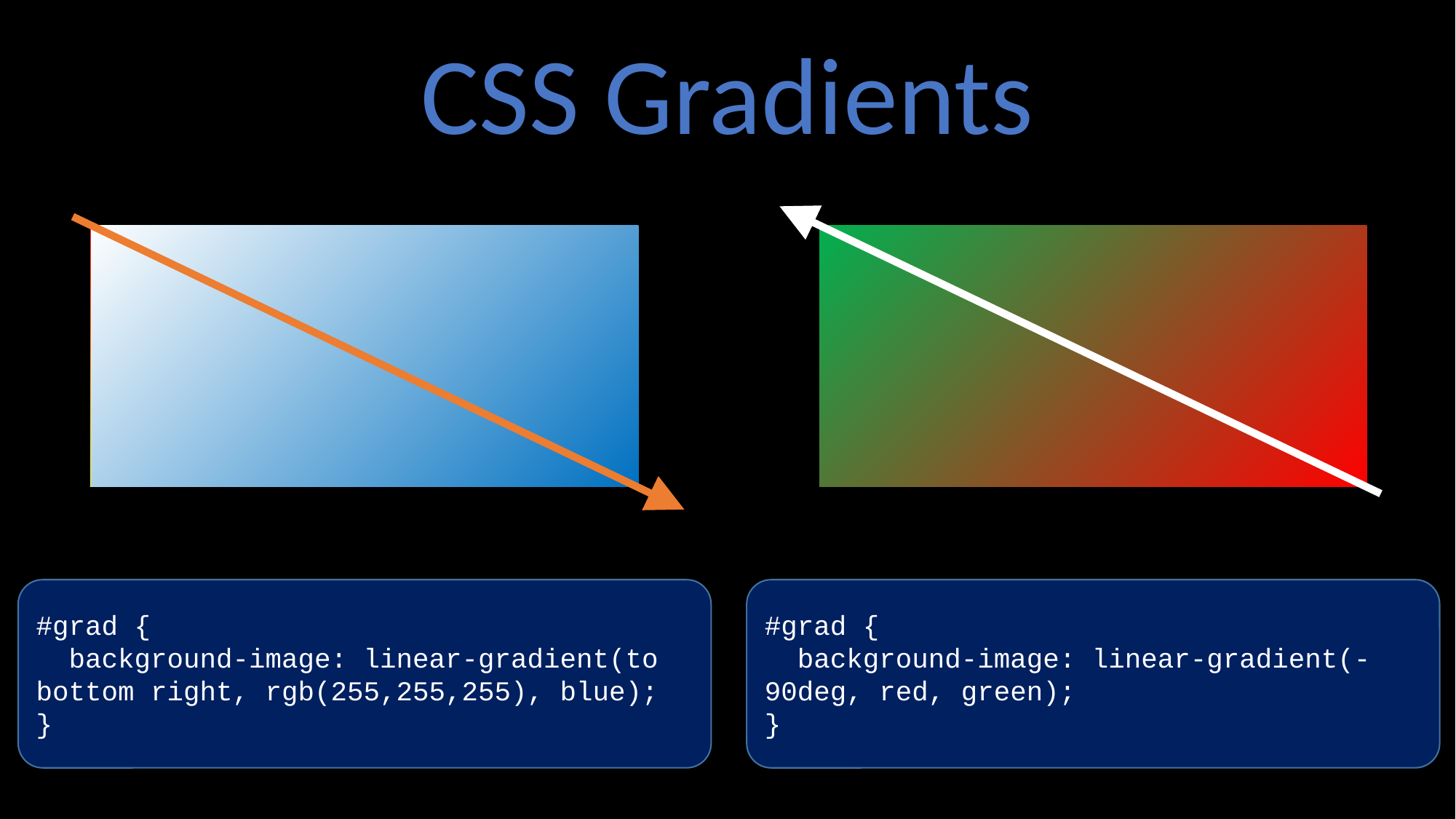

CSS Gradients

#grad {
  background-image: linear-gradient(to bottom right, rgb(255,255,255), blue);
}
#grad {
  background-image: linear-gradient(-90deg, red, green);
}